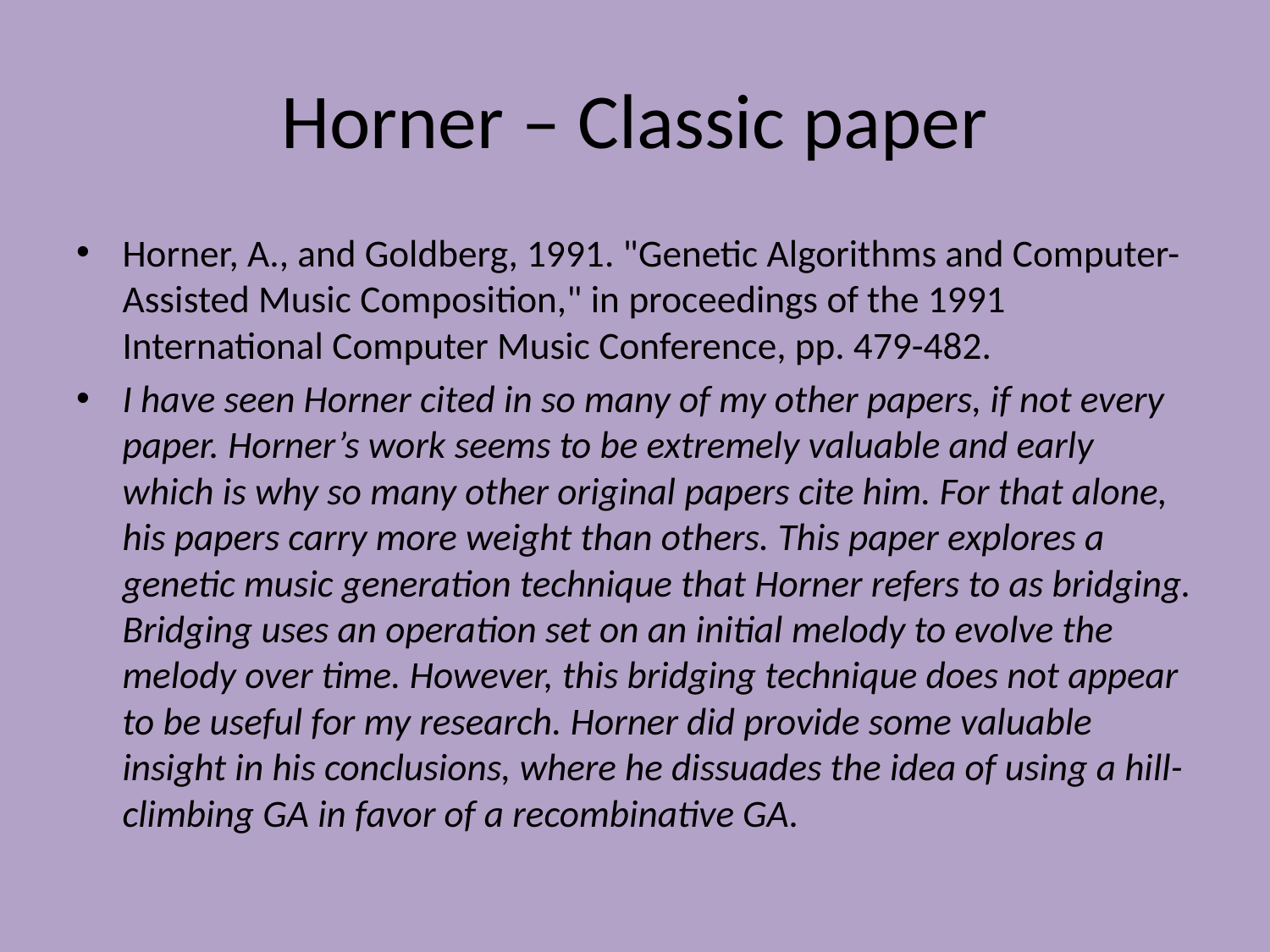

# Horner – Classic paper
Horner, A., and Goldberg, 1991. "Genetic Algorithms and Computer-Assisted Music Composition," in proceedings of the 1991 International Computer Music Conference, pp. 479-482.
I have seen Horner cited in so many of my other papers, if not every paper. Horner’s work seems to be extremely valuable and early which is why so many other original papers cite him. For that alone, his papers carry more weight than others. This paper explores a genetic music generation technique that Horner refers to as bridging. Bridging uses an operation set on an initial melody to evolve the melody over time. However, this bridging technique does not appear to be useful for my research. Horner did provide some valuable insight in his conclusions, where he dissuades the idea of using a hill-climbing GA in favor of a recombinative GA.